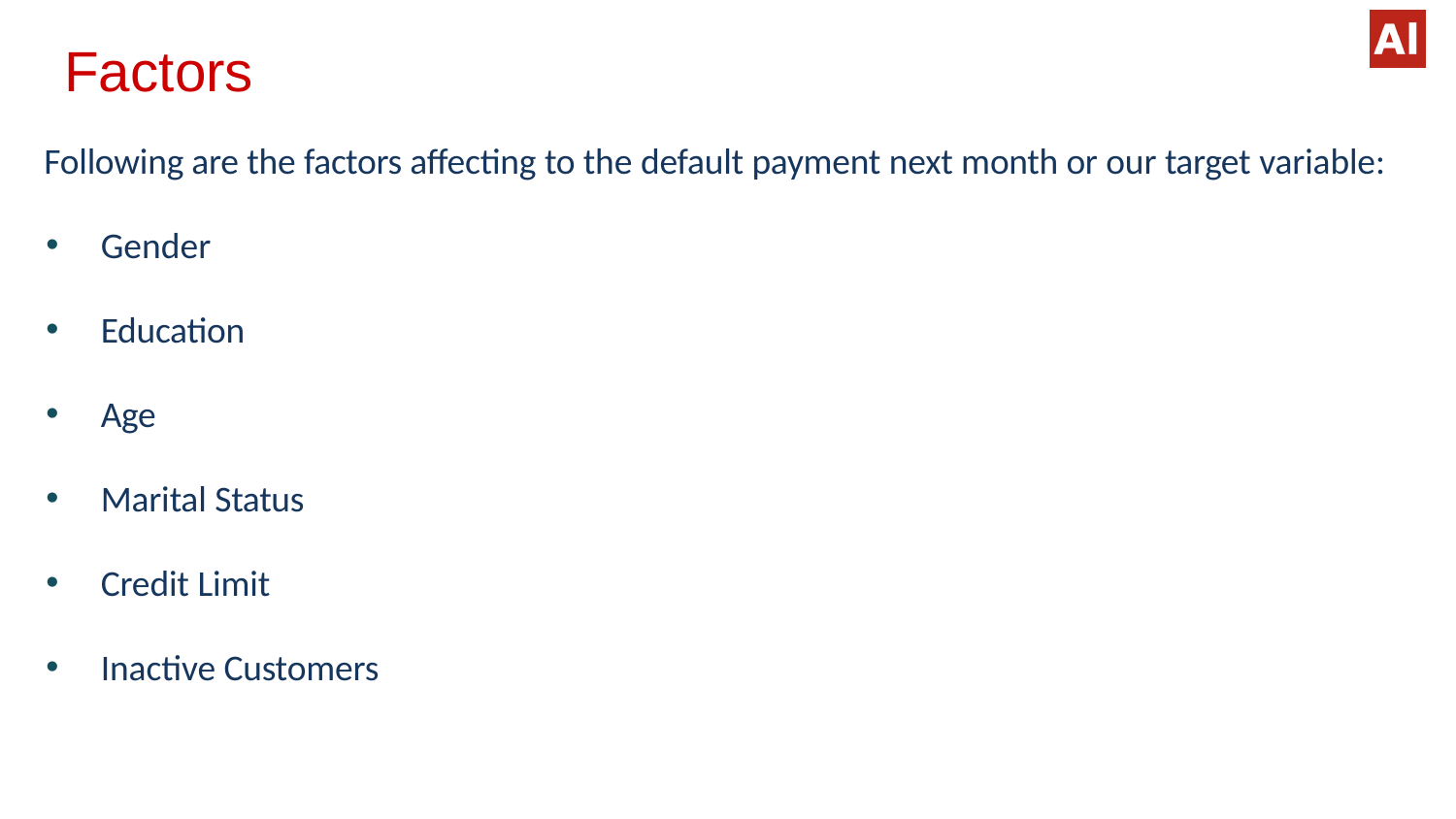

# Factors
Following are the factors affecting to the default payment next month or our target variable:
Gender
Education
Age
Marital Status
Credit Limit
Inactive Customers